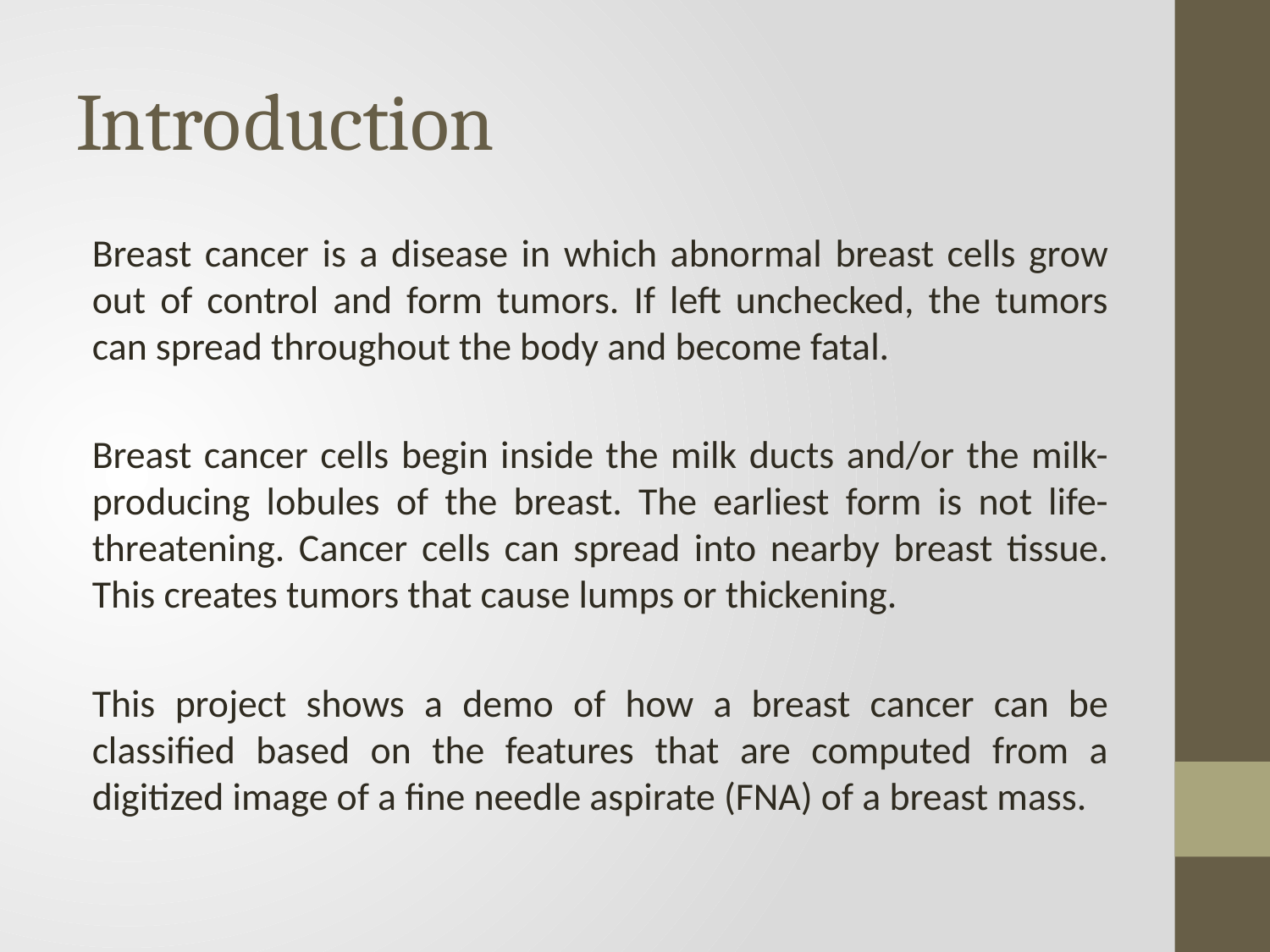

# Introduction
Breast cancer is a disease in which abnormal breast cells grow out of control and form tumors. If left unchecked, the tumors can spread throughout the body and become fatal.

Breast cancer cells begin inside the milk ducts and/or the milk-producing lobules of the breast. The earliest form is not life-threatening. Cancer cells can spread into nearby breast tissue. This creates tumors that cause lumps or thickening.

This project shows a demo of how a breast cancer can be classified based on the features that are computed from a digitized image of a fine needle aspirate (FNA) of a breast mass.